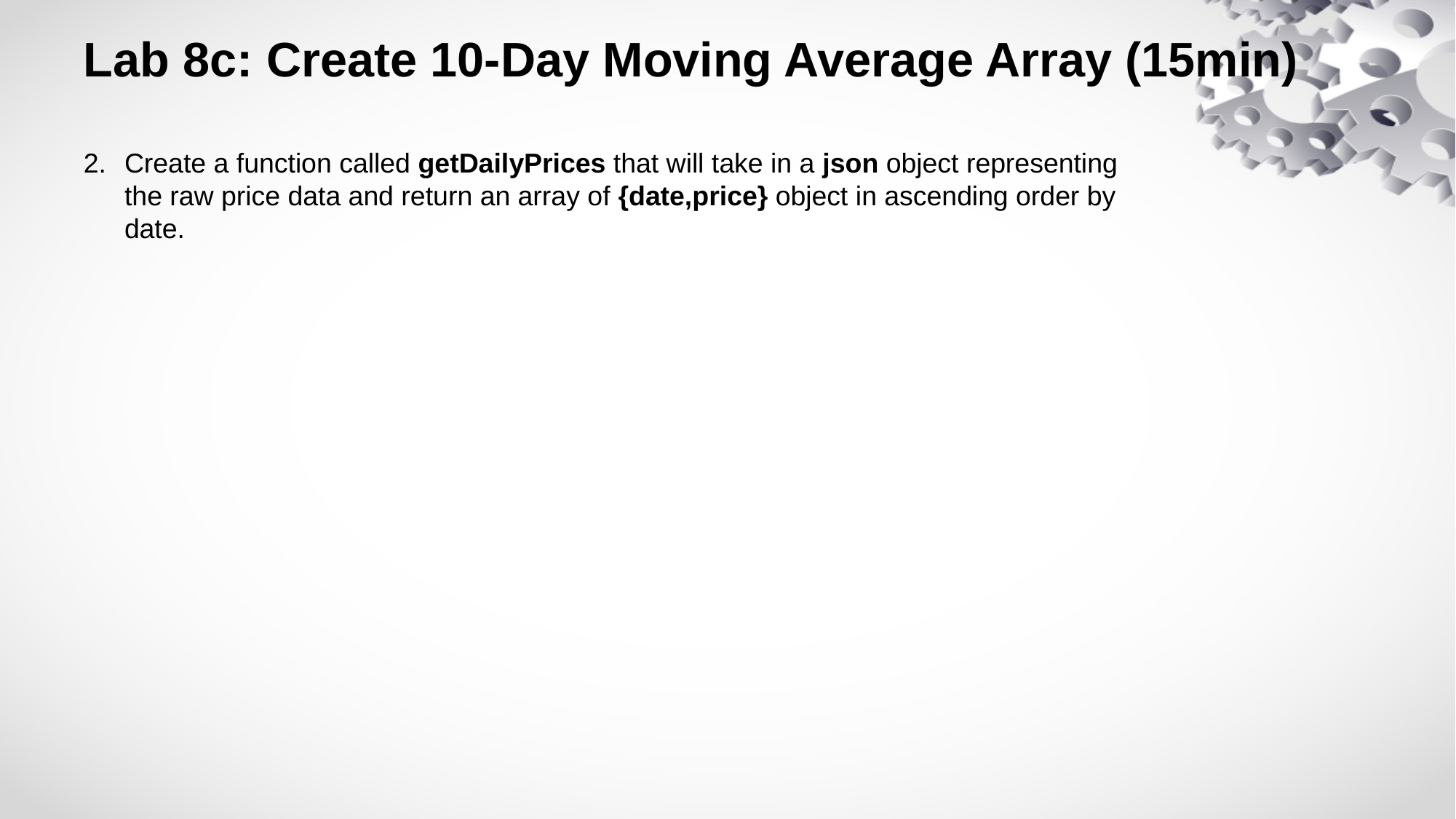

# Lab 8c: Create 10-Day Moving Average Array (15min)
Create a function called getDailyPrices that will take in a json object representing the raw price data and return an array of {date,price} object in ascending order by date.